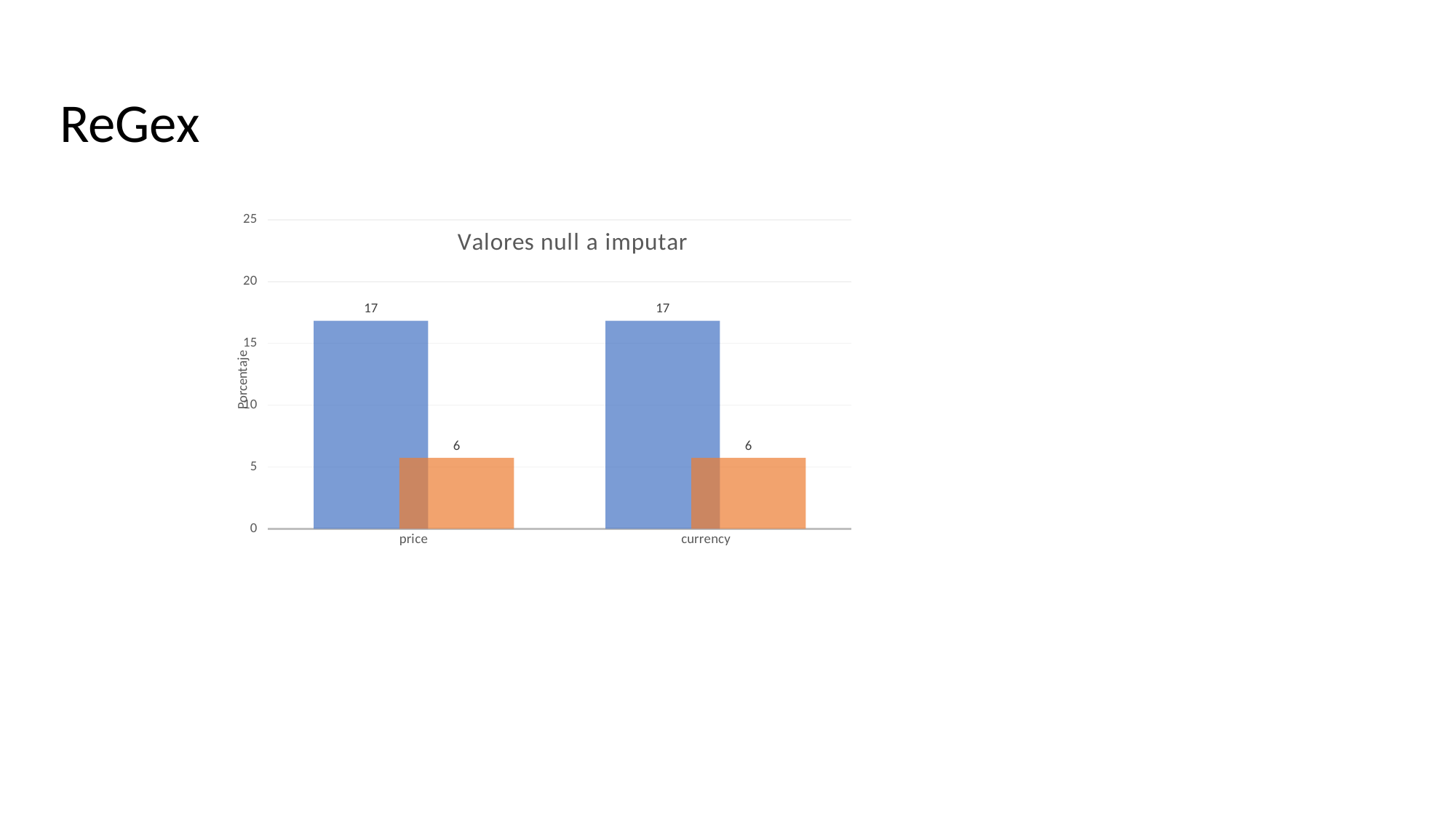

ReGex

### Chart: Valores null a imputar

| Category |  |  |
|---|---|---|
| price | 16.837155584886982 | 5.73337733047352 |
| currency | 16.83798053126547 | 5.73337733047352 |